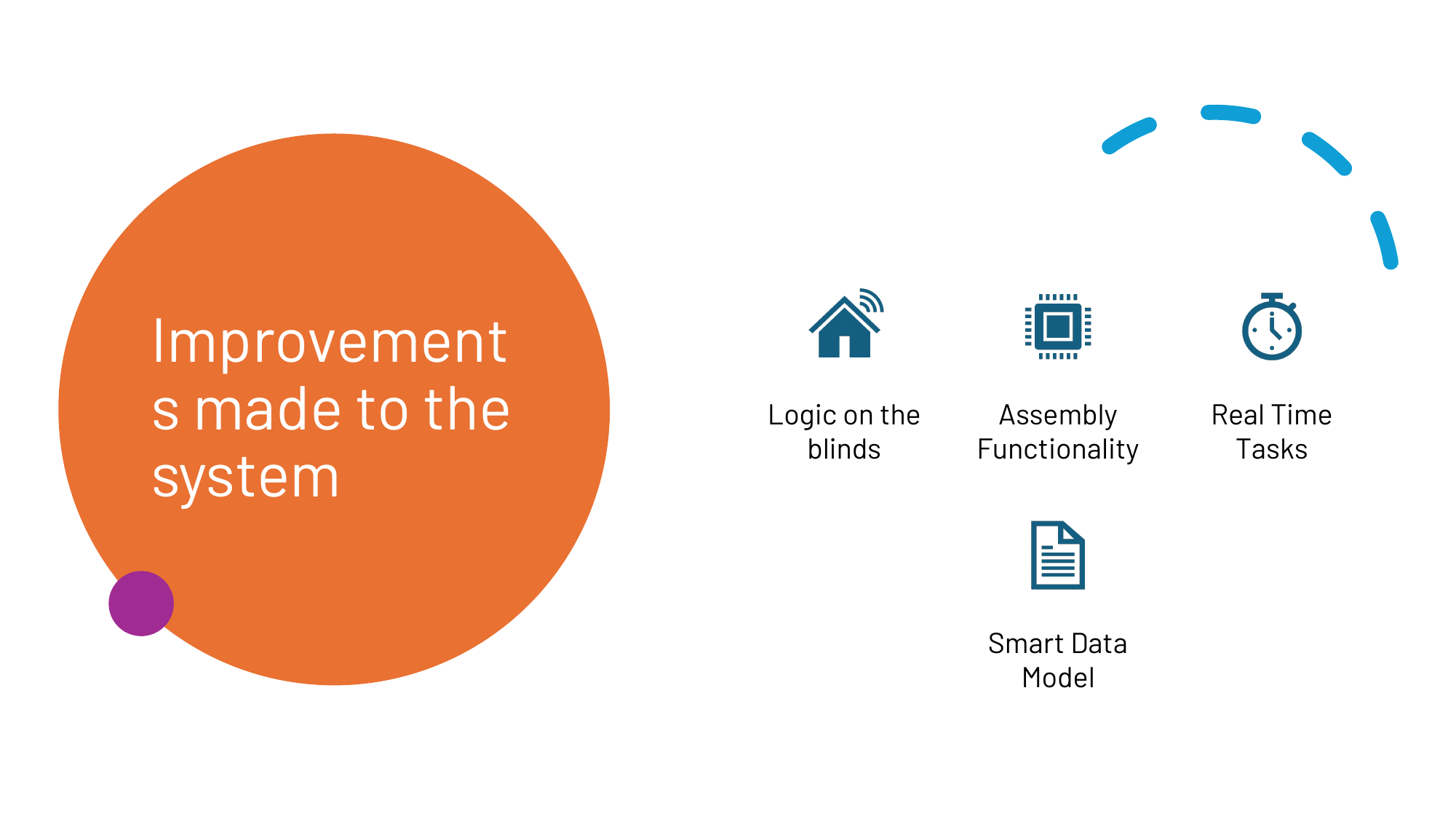

# Improvements made to the system
Logic on the blinds
Assembly Functionality
Real Time Tasks
Smart Data Model